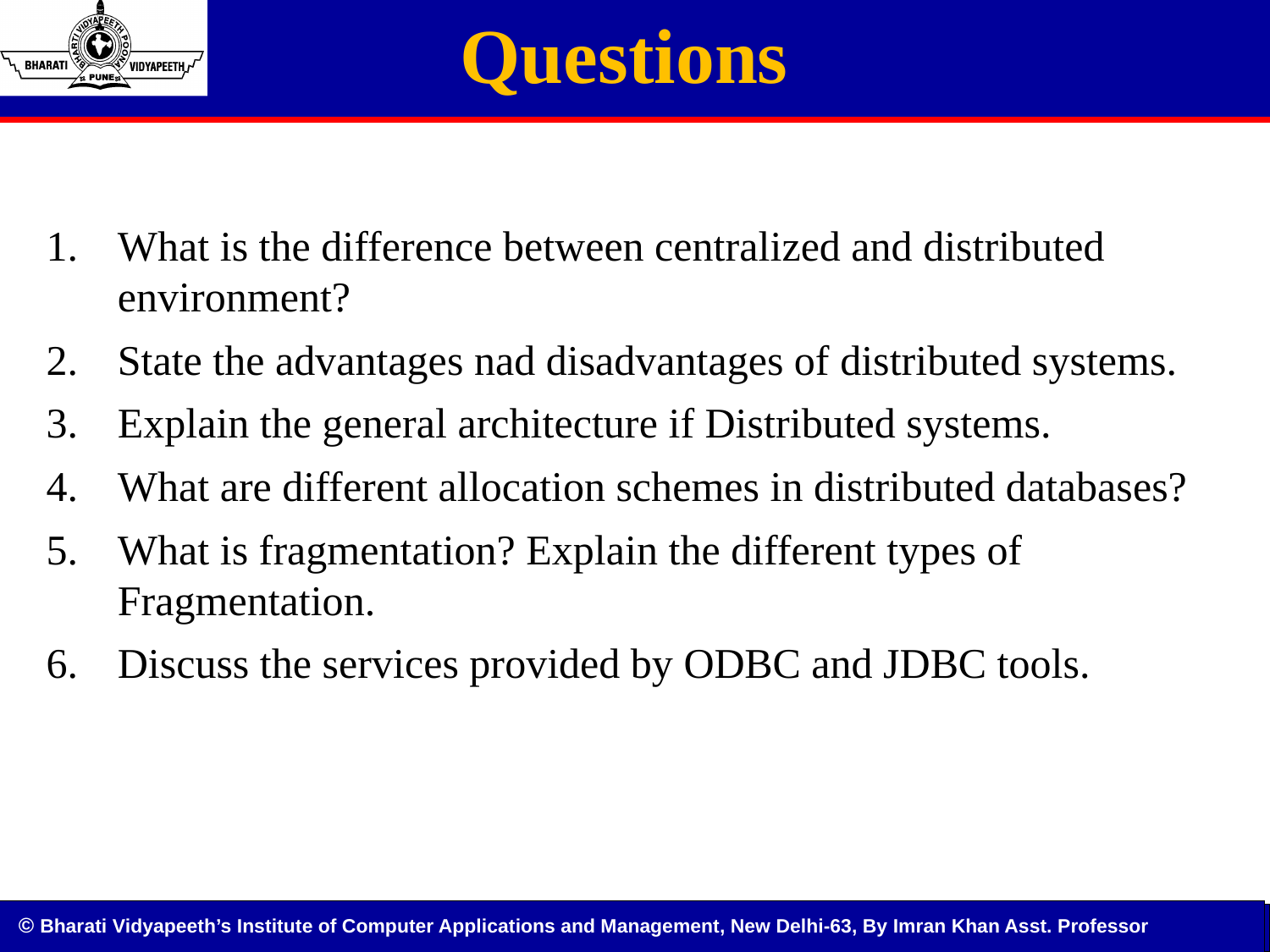

# Questions

What is the difference between centralized and distributed environment?
State the advantages nad disadvantages of distributed systems.
Explain the general architecture if Distributed systems.
What are different allocation schemes in distributed databases?
What is fragmentation? Explain the different types of Fragmentation.
Discuss the services provided by ODBC and JDBC tools.